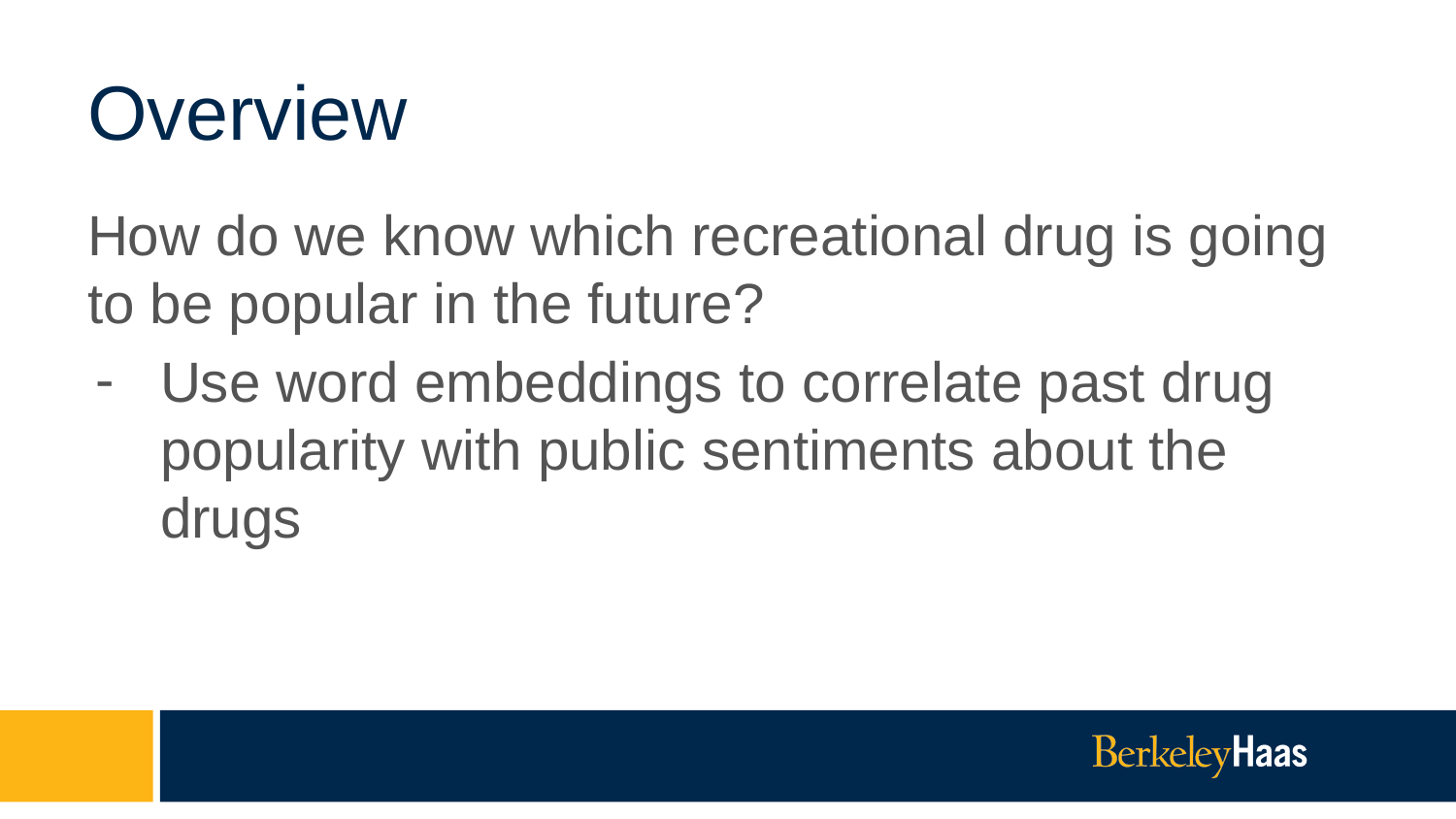

# Overview
How do we know which recreational drug is going to be popular in the future?
Use word embeddings to correlate past drug popularity with public sentiments about the drugs